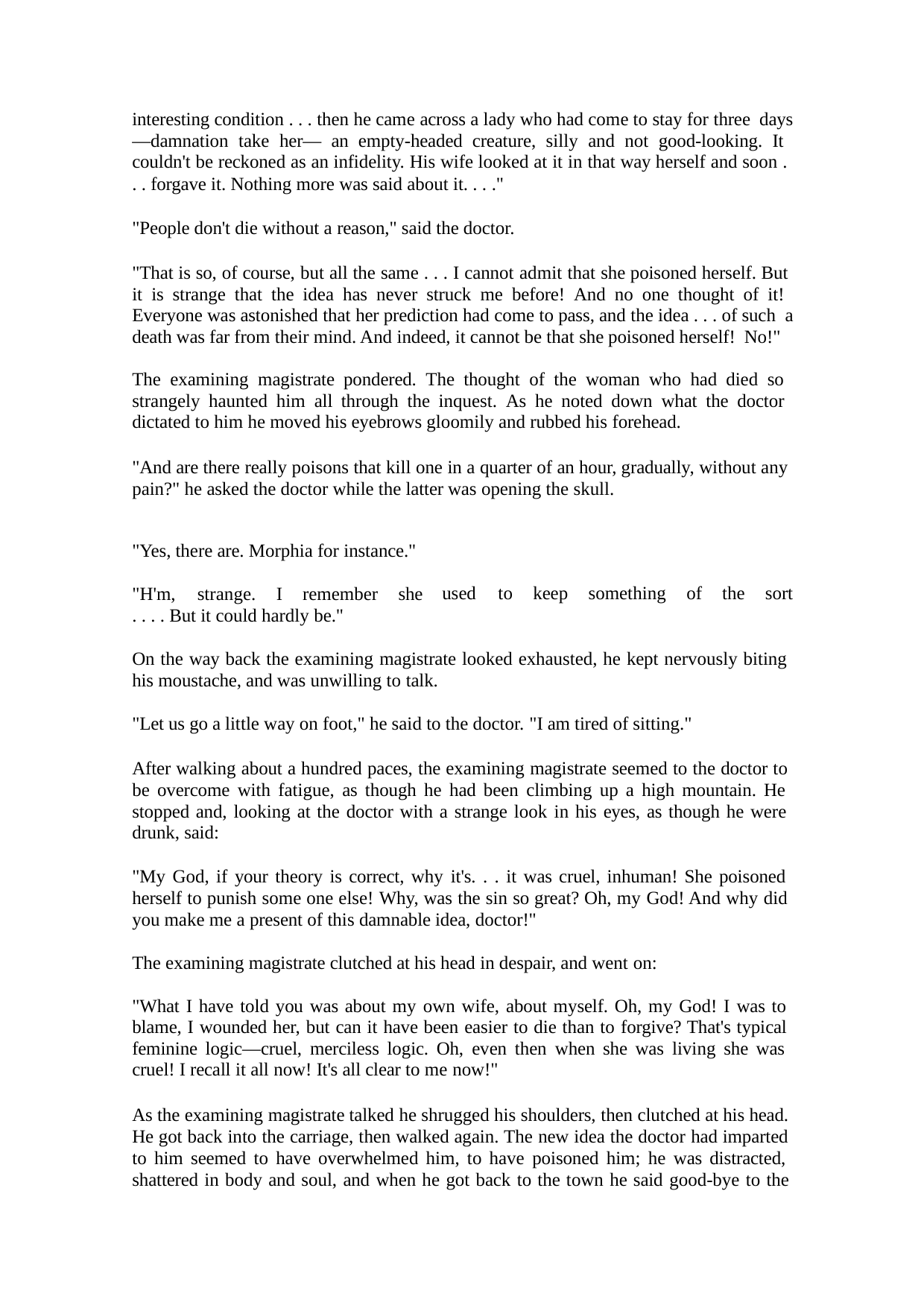

interesting condition . . . then he came across a lady who had come to stay for three  days—damnation take her— an empty-headed creature, silly and not good-looking. It  couldn't be reckoned as an infidelity. His wife looked at it in that way herself and soon .
. . forgave it. Nothing more was said about it. . . ."

"People don't die without a reason," said the doctor.

"That is so, of course, but all the same . . . I cannot admit that she poisoned herself. But  it is strange that the idea has never struck me before! And no one thought of it!  Everyone was astonished that her prediction had come to pass, and the idea . . . of such  a death was far from their mind. And indeed, it cannot be that she poisoned herself!  No!"

The examining magistrate pondered. The thought of the woman who had died so  strangely haunted him all through the inquest. As he noted down what the doctor  dictated to him he moved his eyebrows gloomily and rubbed his forehead.

"And are there really poisons that kill one in a quarter of an hour, gradually, without any  pain?" he asked the doctor while the latter was opening the skull.
"Yes, there are. Morphia for instance."

"H'm,	strange.	I	remember	she
. . . . But it could hardly be."
used	to	keep	something	of	the	sort
On the way back the examining magistrate looked exhausted, he kept nervously biting  his moustache, and was unwilling to talk.

"Let us go a little way on foot," he said to the doctor. "I am tired of sitting."

After walking about a hundred paces, the examining magistrate seemed to the doctor to  be overcome with fatigue, as though he had been climbing up a high mountain. He  stopped and, looking at the doctor with a strange look in his eyes, as though he were  drunk, said:

"My God, if your theory is correct, why it's. . . it was cruel, inhuman! She poisoned  herself to punish some one else! Why, was the sin so great? Oh, my God! And why did  you make me a present of this damnable idea, doctor!"

The examining magistrate clutched at his head in despair, and went on:

"What I have told you was about my own wife, about myself. Oh, my God! I was to  blame, I wounded her, but can it have been easier to die than to forgive? That's typical  feminine logic—cruel, merciless logic. Oh, even then when she was living she was  cruel! I recall it all now! It's all clear to me now!"

As the examining magistrate talked he shrugged his shoulders, then clutched at his head.  He got back into the carriage, then walked again. The new idea the doctor had imparted  to him seemed to have overwhelmed him, to have poisoned him; he was distracted,  shattered in body and soul, and when he got back to the town he said good-bye to the